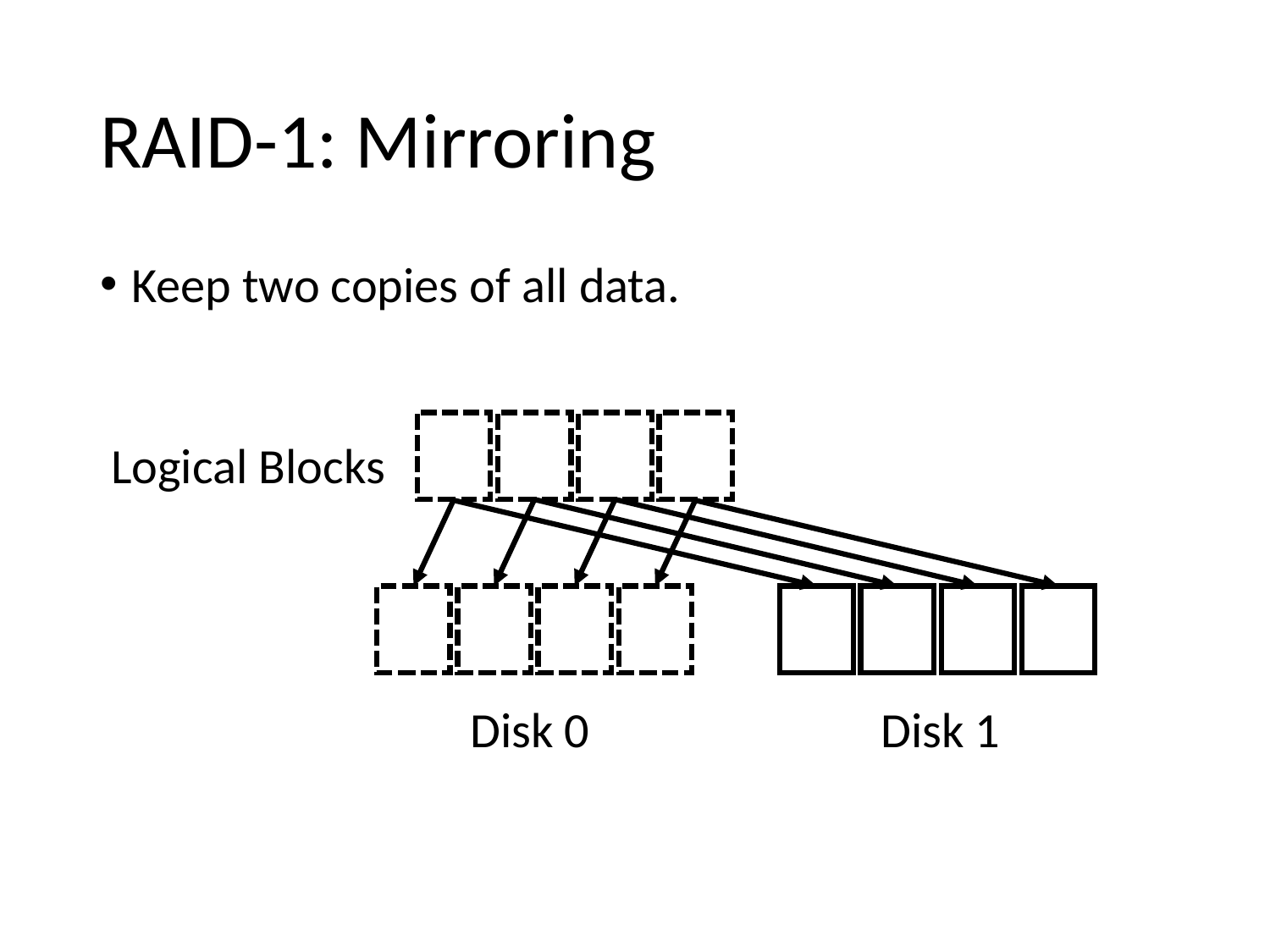

# RAID-1: Mirroring
Keep two copies of all data.

 Logical Blocks

                                 Disk 0                          Disk 1